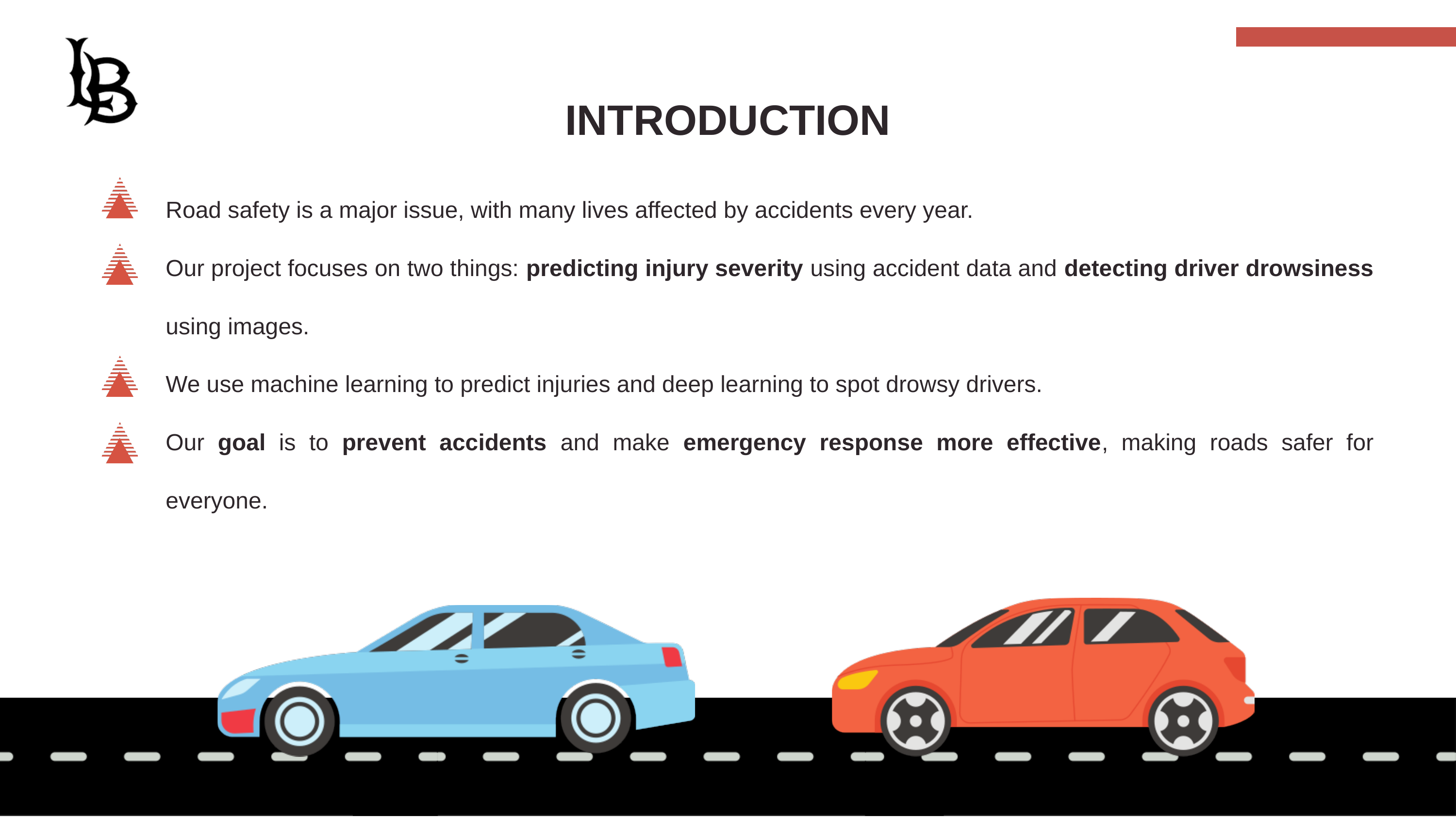

INTRODUCTION
Road safety is a major issue, with many lives affected by accidents every year.
Our project focuses on two things: predicting injury severity using accident data and detecting driver drowsiness using images.
We use machine learning to predict injuries and deep learning to spot drowsy drivers.
Our goal is to prevent accidents and make emergency response more effective, making roads safer for everyone.